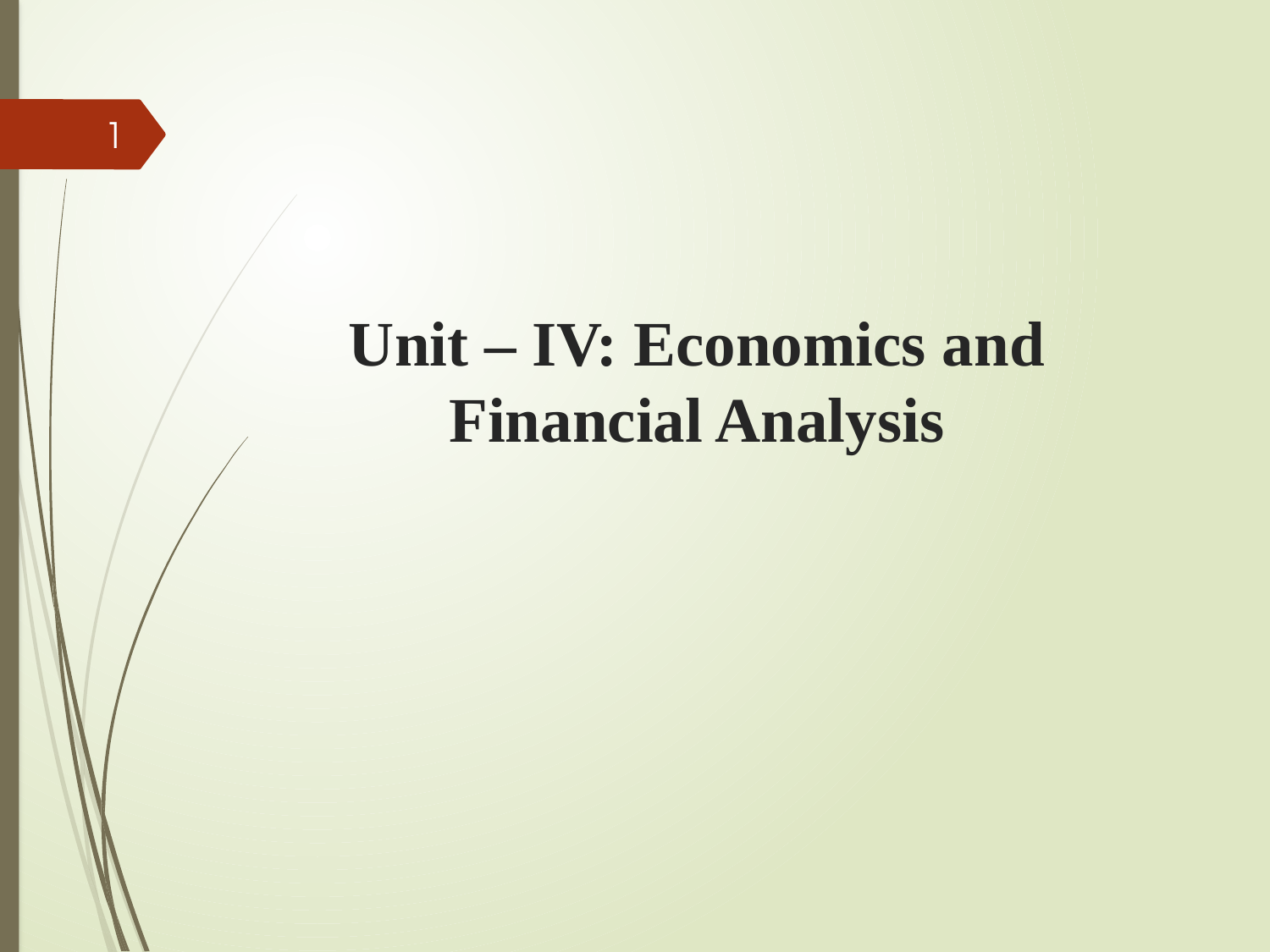

1
# Unit – IV: Economics and Financial Analysis